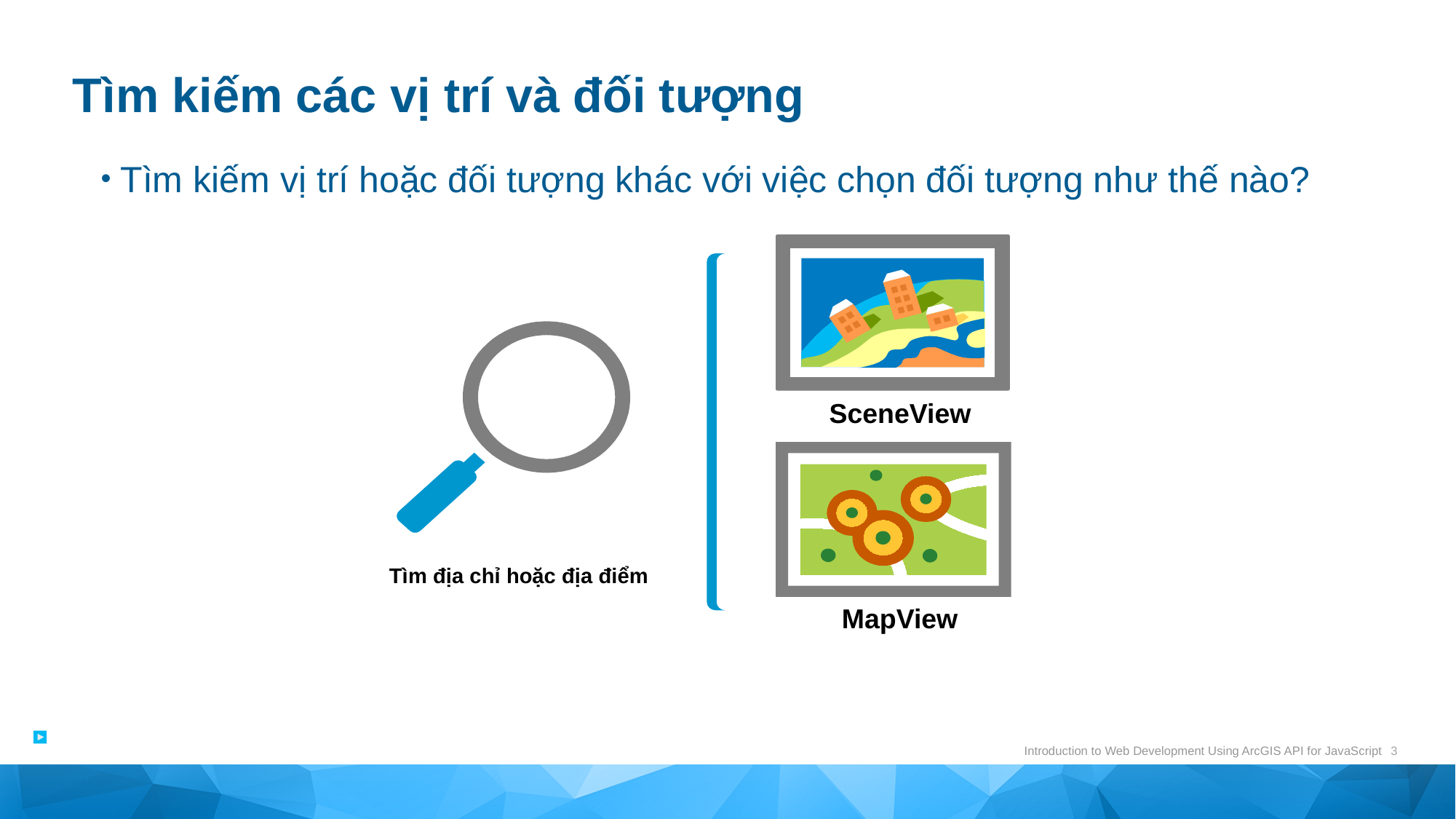

# Tìm kiếm các vị trí và đối tượng
Tìm kiếm vị trí hoặc đối tượng khác với việc chọn đối tượng như thế nào?

SceneView

Tìm địa chỉ hoặc địa điểm

MapView